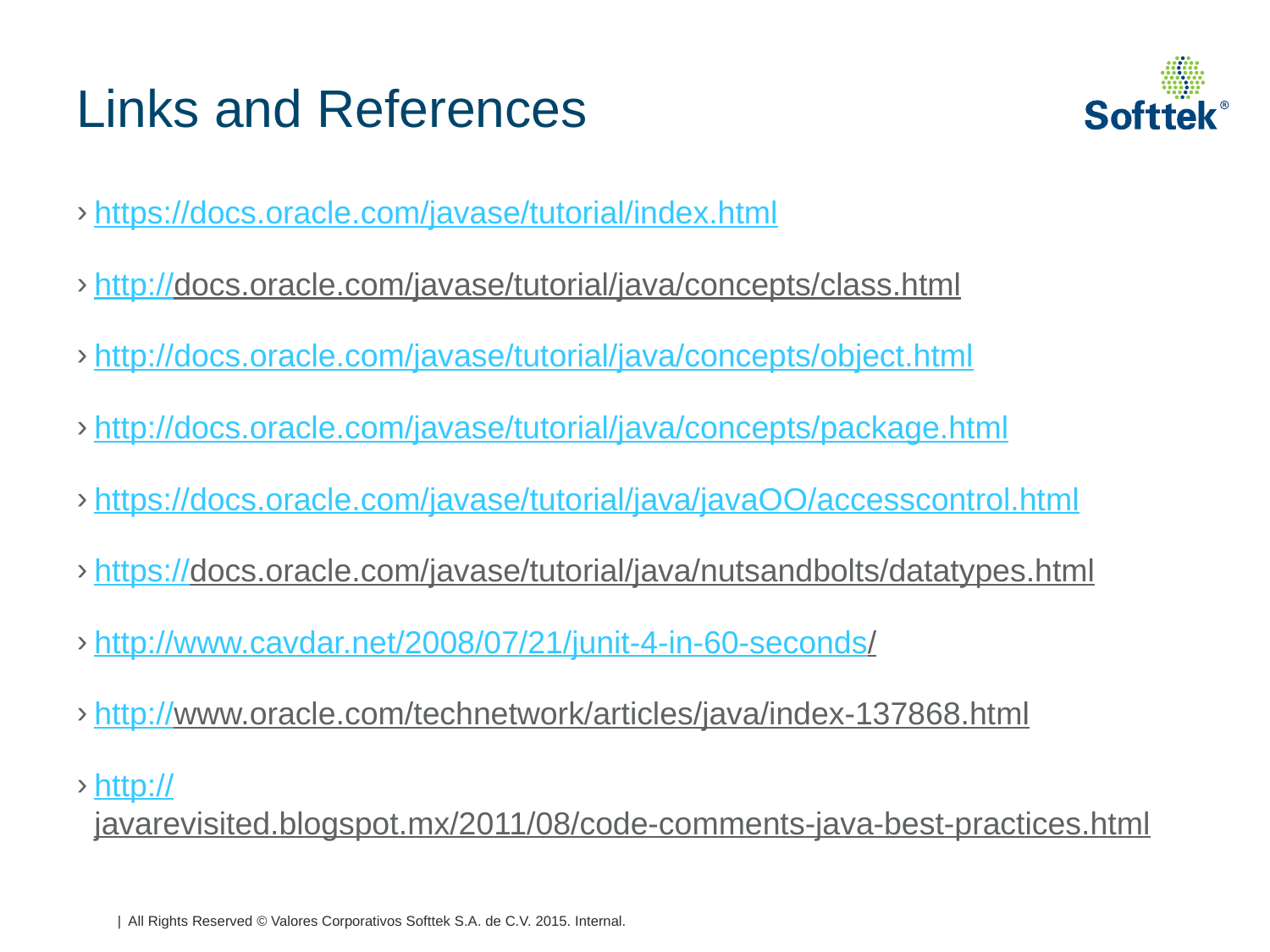

# Links and References
https://docs.oracle.com/javase/tutorial/index.html

http://docs.oracle.com/javase/tutorial/java/concepts/class.html

http://docs.oracle.com/javase/tutorial/java/concepts/object.html

http://docs.oracle.com/javase/tutorial/java/concepts/package.html

https://docs.oracle.com/javase/tutorial/java/javaOO/accesscontrol.html

https://docs.oracle.com/javase/tutorial/java/nutsandbolts/datatypes.html

http://www.cavdar.net/2008/07/21/junit-4-in-60-seconds/

http://www.oracle.com/technetwork/articles/java/index-137868.html

http://javarevisited.blogspot.mx/2011/08/code-comments-java-best-practices.html